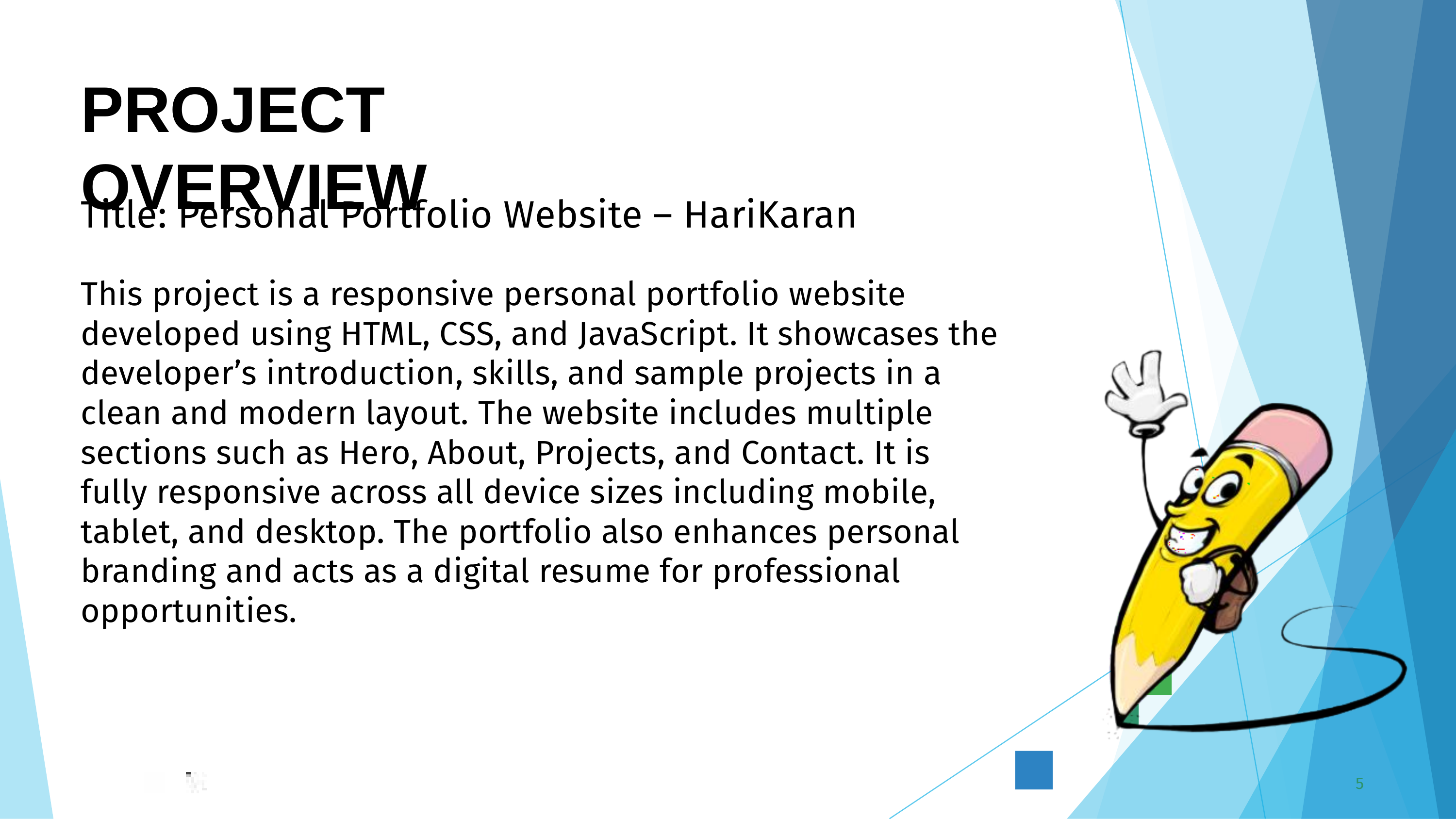

PROJECT	OVERVIEW
Title: Personal Portfolio Website – HariKaran

This project is a responsive personal portfolio website developed using HTML, CSS, and JavaScript. It showcases the developer’s introduction, skills, and sample projects in a clean and modern layout. The website includes multiple sections such as Hero, About, Projects, and Contact. It is fully responsive across all device sizes including mobile, tablet, and desktop. The portfolio also enhances personal branding and acts as a digital resume for professional opportunities.

5